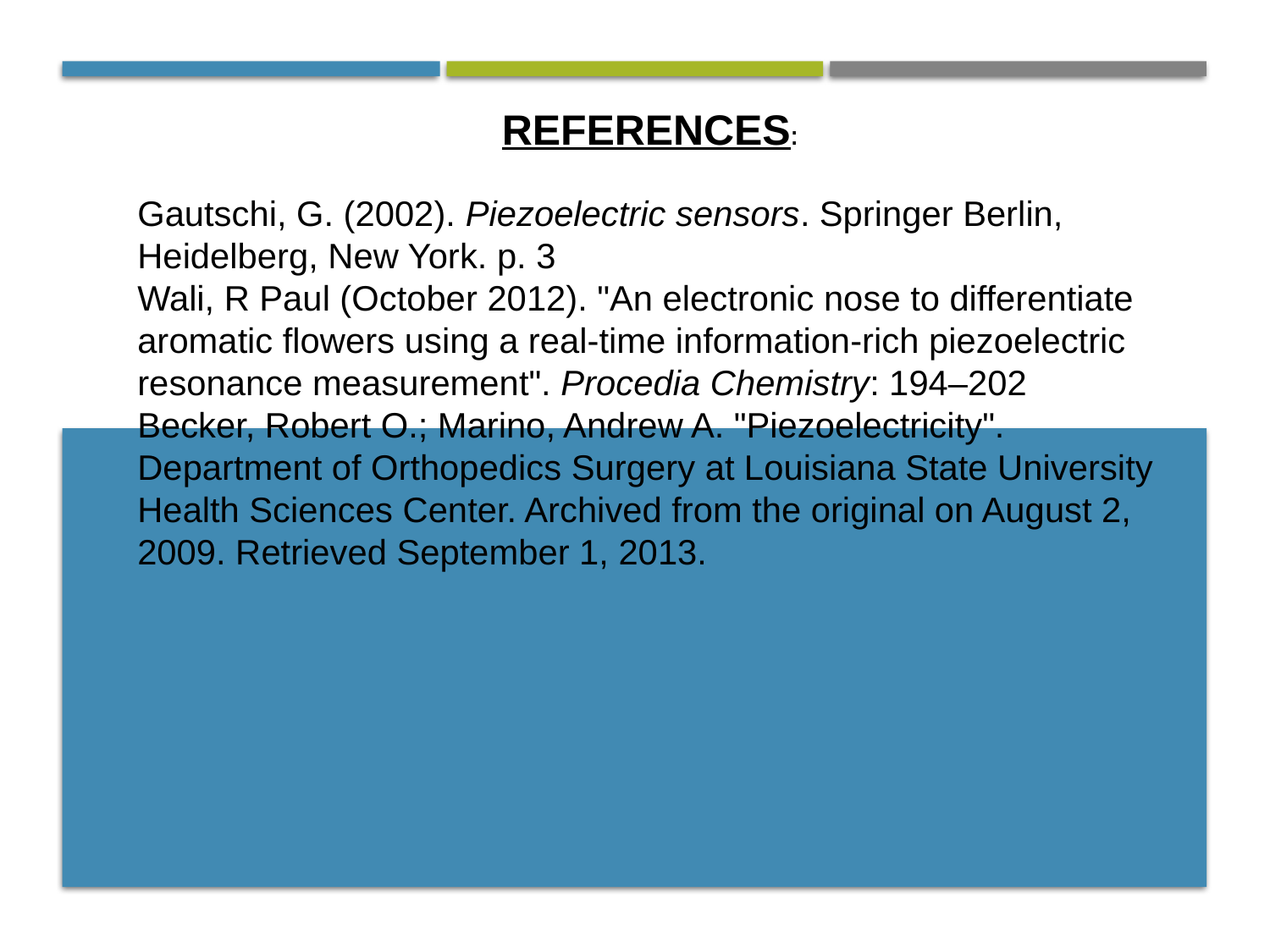

REFERENCES:

Gautschi, G. (2002). Piezoelectric sensors. Springer Berlin, Heidelberg, New York. p. 3
Wali, R Paul (October 2012). "An electronic nose to differentiate aromatic flowers using a real-time information-rich piezoelectric resonance measurement". Procedia Chemistry: 194–202
Becker, Robert O.; Marino, Andrew A. "Piezoelectricity". Department of Orthopedics Surgery at Louisiana State University Health Sciences Center. Archived from the original on August 2, 2009. Retrieved September 1, 2013.